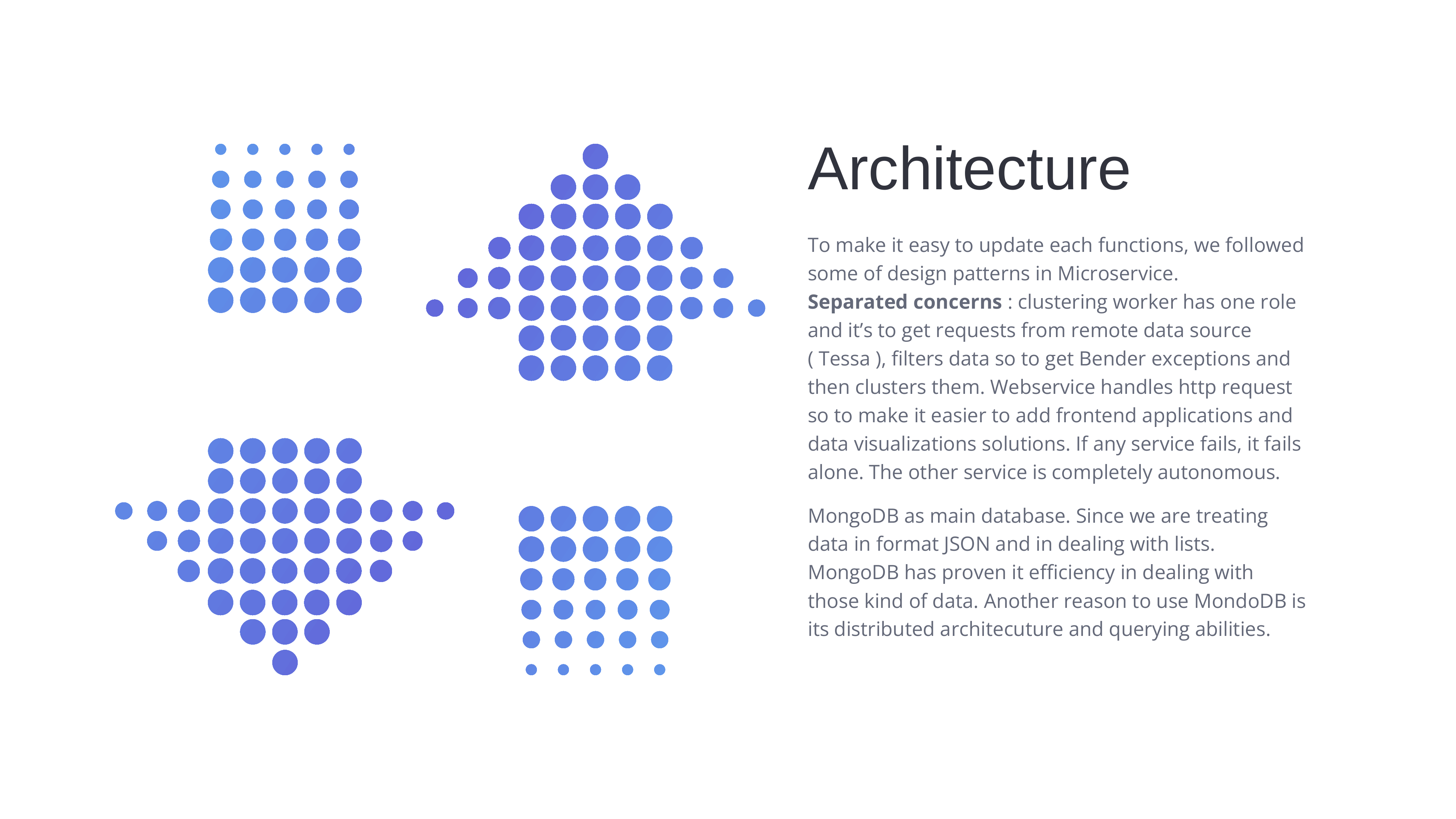

Architecture

To make it easy to update each functions, we followed some of design patterns in Microservice.
Separated concerns : clustering worker has one role and it’s to get requests from remote data source ( Tessa ), filters data so to get Bender exceptions and then clusters them. Webservice handles http request so to make it easier to add frontend applications and data visualizations solutions. If any service fails, it fails alone. The other service is completely autonomous.
MongoDB as main database. Since we are treating data in format JSON and in dealing with lists. MongoDB has proven it efficiency in dealing with those kind of data. Another reason to use MondoDB is its distributed architecuture and querying abilities.